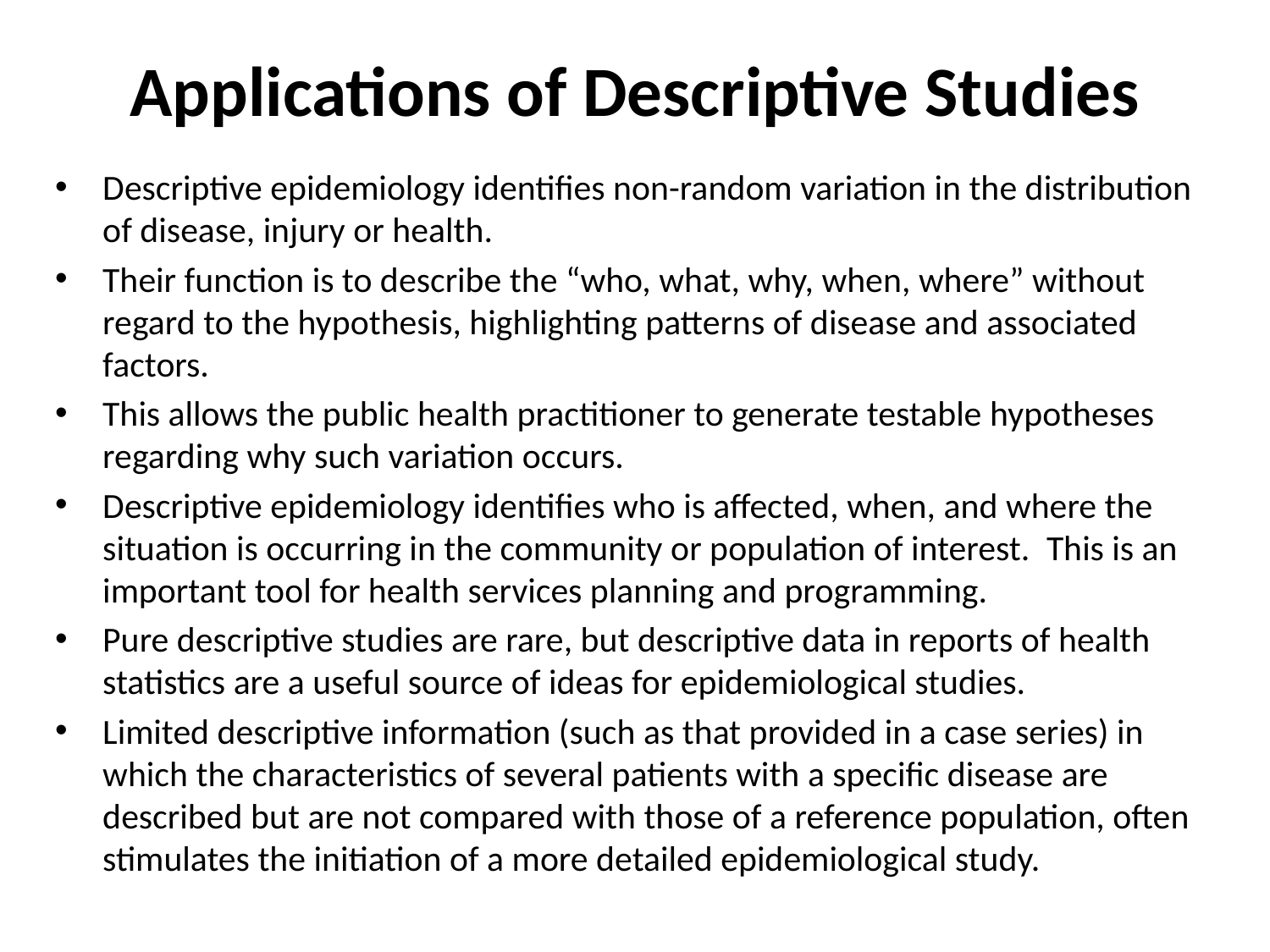

# Applications of Descriptive Studies
Descriptive epidemiology identifies non-random variation in the distribution of disease, injury or health.
Their function is to describe the “who, what, why, when, where” without regard to the hypothesis, highlighting patterns of disease and associated factors.
This allows the public health practitioner to generate testable hypotheses regarding why such variation occurs.
Descriptive epidemiology identifies who is affected, when, and where the situation is occurring in the community or population of interest.  This is an important tool for health services planning and programming.
Pure descriptive studies are rare, but descriptive data in reports of health statistics are a useful source of ideas for epidemiological studies.
Limited descriptive information (such as that provided in a case series) in which the characteristics of several patients with a specific disease are described but are not compared with those of a reference population, often stimulates the initiation of a more detailed epidemiological study.